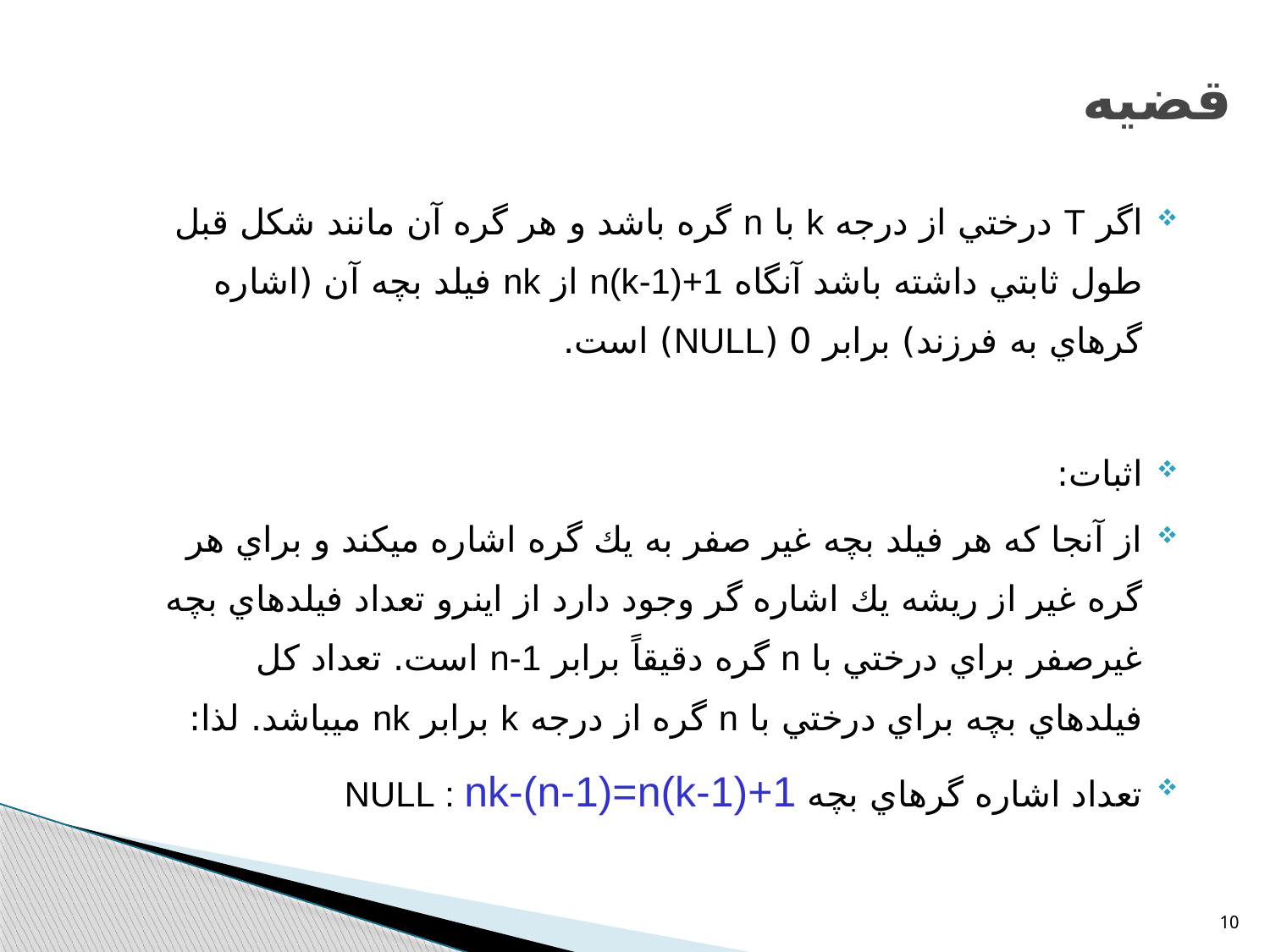

# قضيه
اگر T درختي از درجه k با n گره باشد و هر گره آن مانند شكل قبل طول ثابتي داشته باشد آنگاه n(k-1)+1 از nk فيلد بچه آن (اشاره گرهاي به فرزند) برابر 0‌ (NULL) است.

اثبات:
از آنجا كه هر فيلد بچه غير صفر به يك گره اشاره ميكند و براي هر گره غير از ريشه يك اشاره گر وجود دارد از اينرو تعداد فيلدهاي بچه غيرصفر براي درختي با n گره دقيقاً برابر n-1 است. تعداد كل فيلدهاي بچه براي درختي با n گره از درجه k برابر nk ميباشد. لذا:
تعداد اشاره گرهاي بچه NULL : nk-(n-1)=n(k-1)+1
10